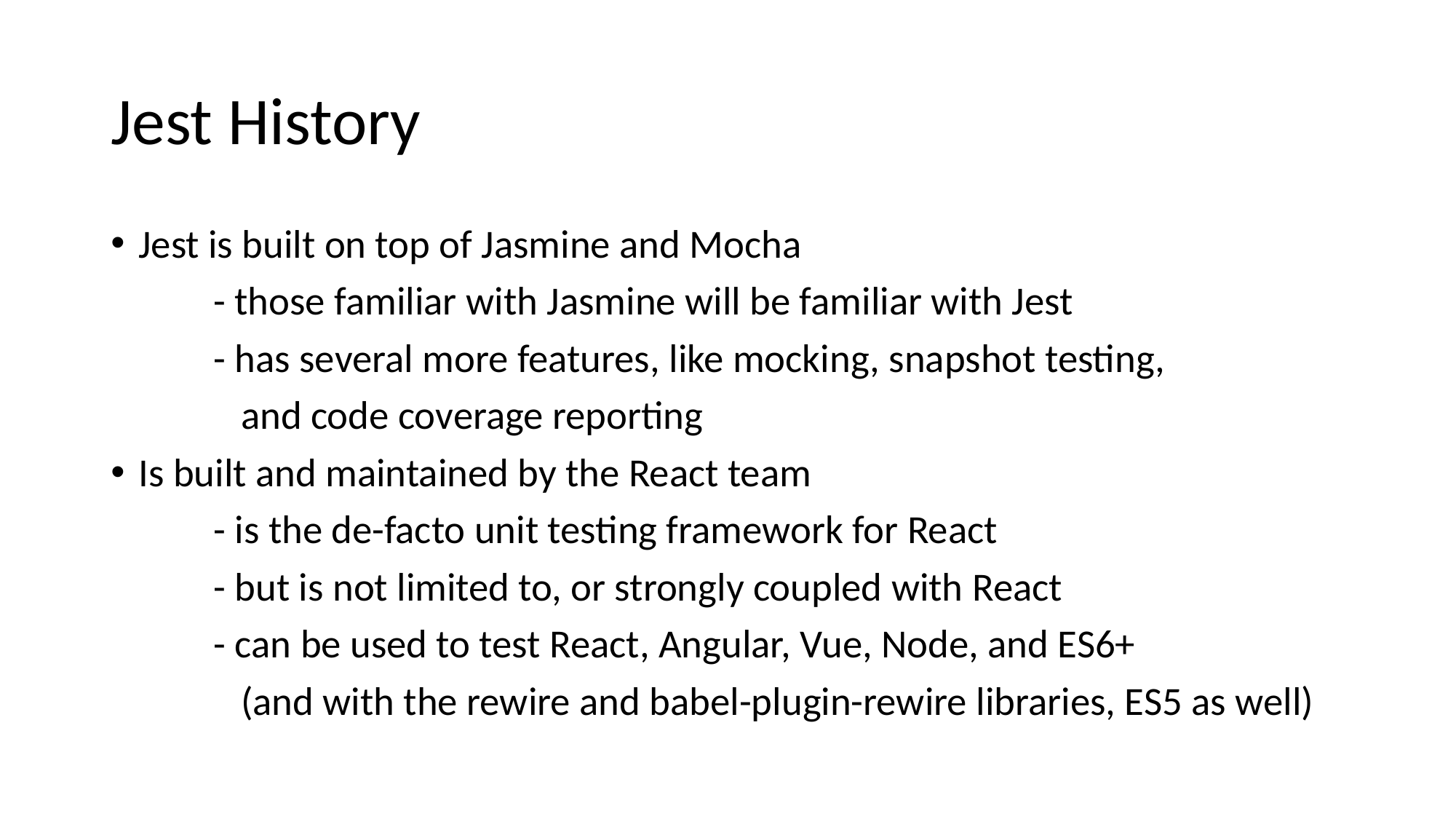

# Jest History
Jest is built on top of Jasmine and Mocha
	- those familiar with Jasmine will be familiar with Jest
	- has several more features, like mocking, snapshot testing,
	   and code coverage reporting
Is built and maintained by the React team
	- is the de-facto unit testing framework for React
	- but is not limited to, or strongly coupled with React
	- can be used to test React, Angular, Vue, Node, and ES6+
	   (and with the rewire and babel-plugin-rewire libraries, ES5 as well)